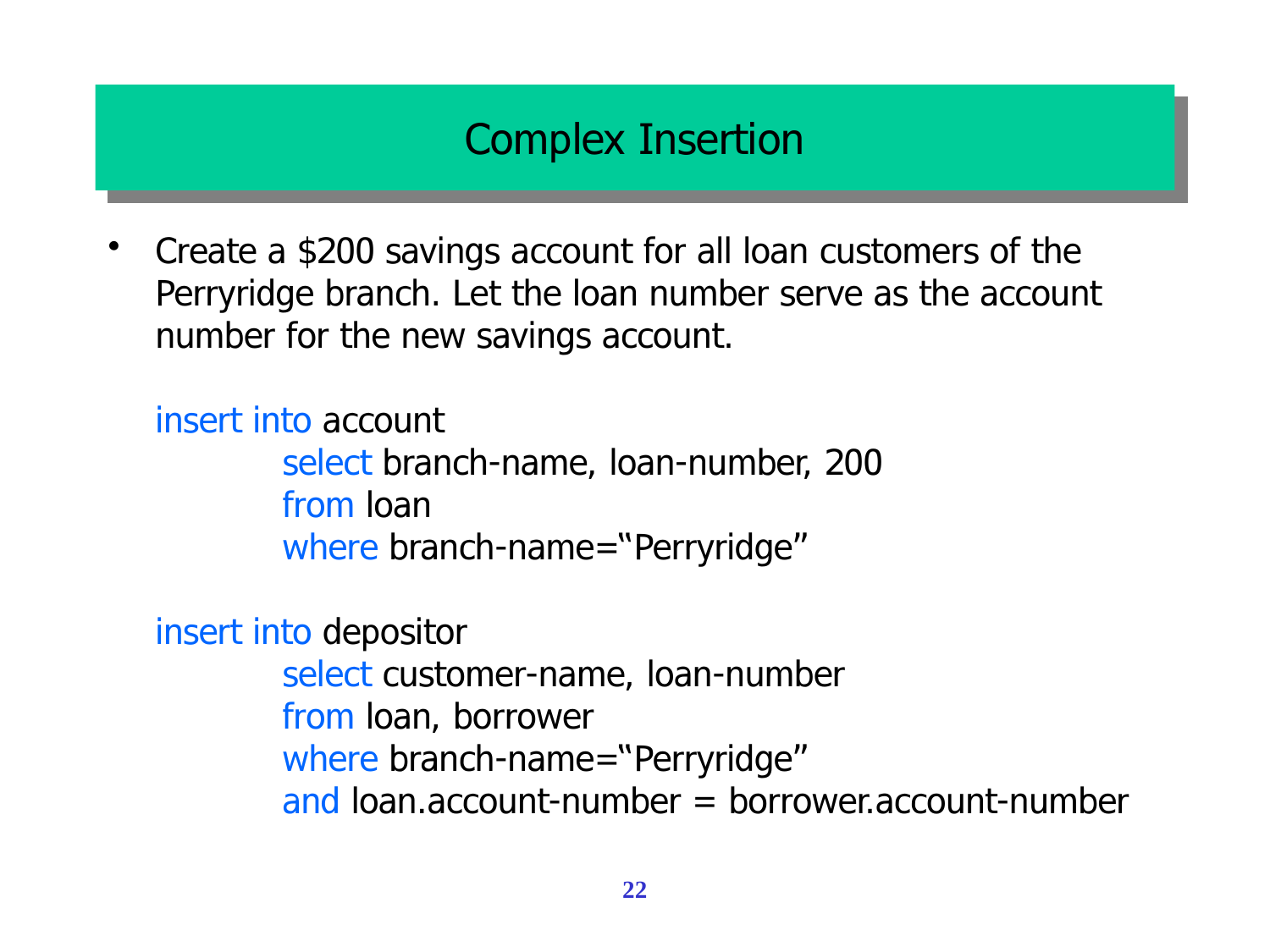

# Complex Insertion
Create a $200 savings account for all loan customers of the Perryridge branch. Let the loan number serve as the account number for the new savings account.
insert into account
	select branch-name, loan-number, 200
	from loan
	where branch-name=“Perryridge”
insert into depositor
	select customer-name, loan-number
	from loan, borrower
	where branch-name=“Perryridge”
	and loan.account-number = borrower.account-number
22